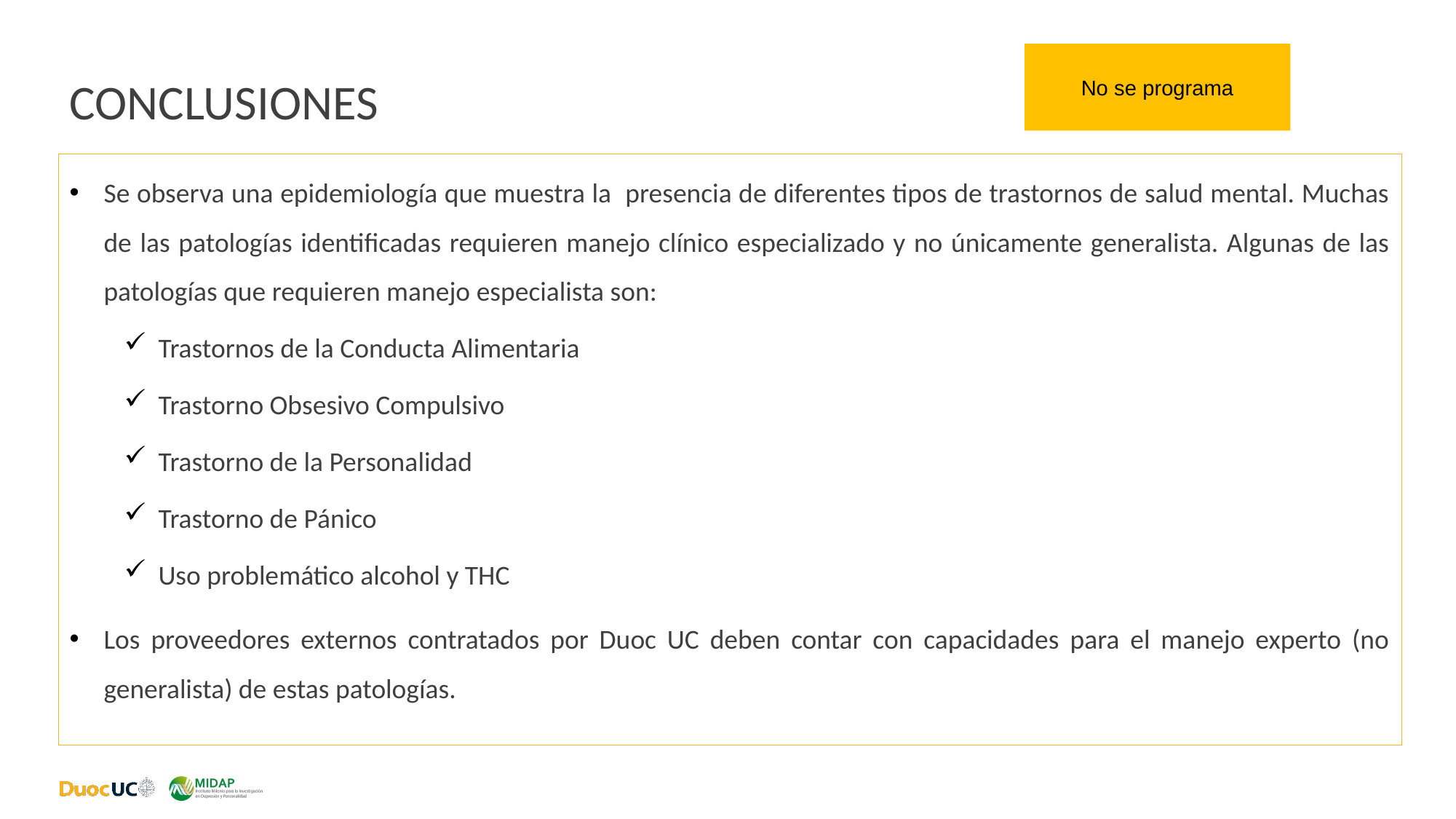

# Conclusiones

No se programa

Se observa una epidemiología que muestra la  presencia de diferentes tipos de trastornos de salud mental. Muchas de las patologías identificadas requieren manejo clínico especializado y no únicamente generalista. Algunas de las patologías que requieren manejo especialista son:
Trastornos de la Conducta Alimentaria
Trastorno Obsesivo Compulsivo
Trastorno de la Personalidad
Trastorno de Pánico
Uso problemático alcohol y THC
Los proveedores externos contratados por Duoc UC deben contar con capacidades para el manejo experto (no generalista) de estas patologías.